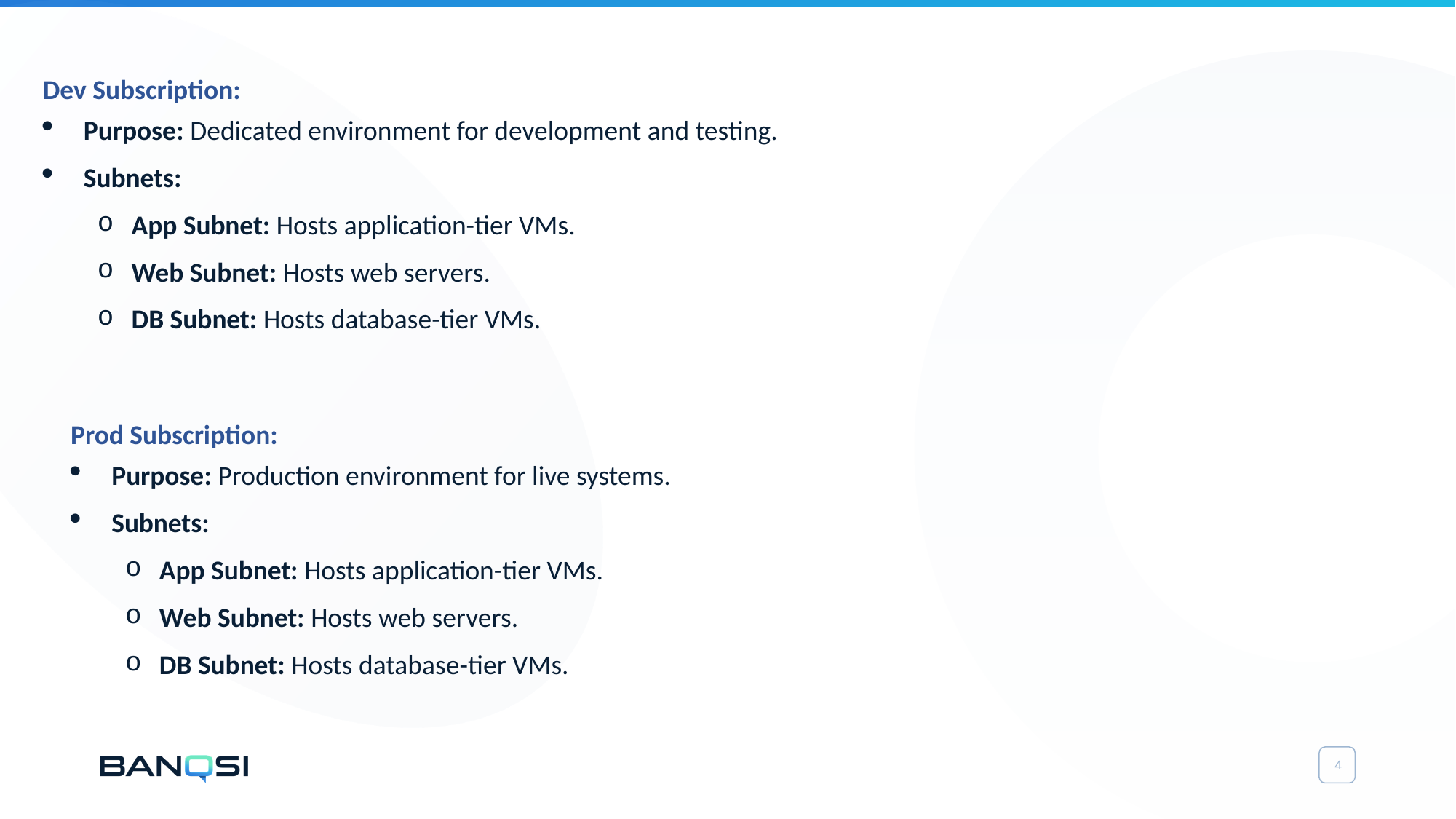

Dev Subscription:
Purpose: Dedicated environment for development and testing.
Subnets:
App Subnet: Hosts application-tier VMs.
Web Subnet: Hosts web servers.
DB Subnet: Hosts database-tier VMs.
Prod Subscription:
Purpose: Production environment for live systems.
Subnets:
App Subnet: Hosts application-tier VMs.
Web Subnet: Hosts web servers.
DB Subnet: Hosts database-tier VMs.